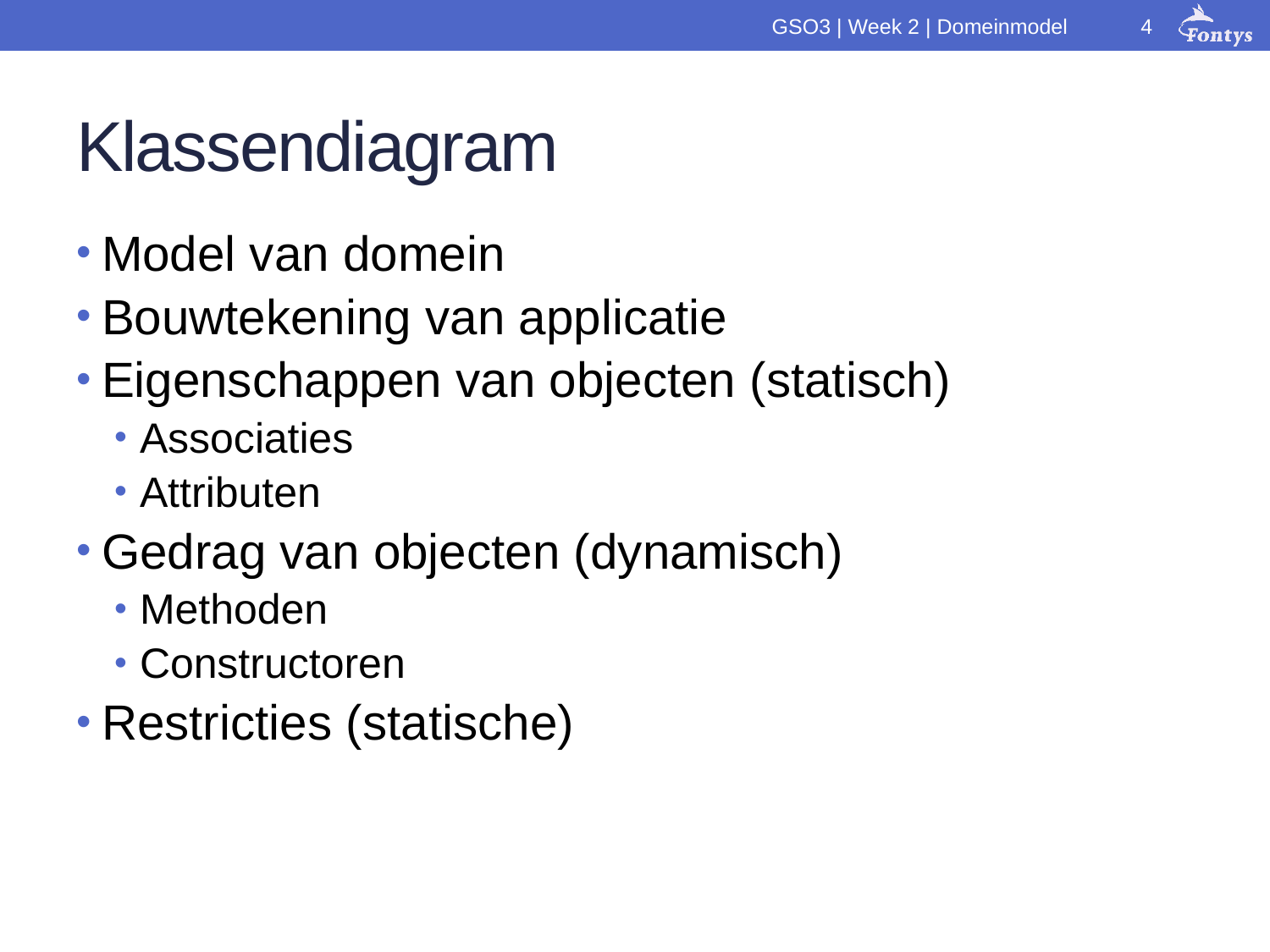

4
GSO3 | Week 2 | Domeinmodel
# Klassendiagram
Model van domein
Bouwtekening van applicatie
Eigenschappen van objecten (statisch)
Associaties
Attributen
Gedrag van objecten (dynamisch)
Methoden
Constructoren
Restricties (statische)